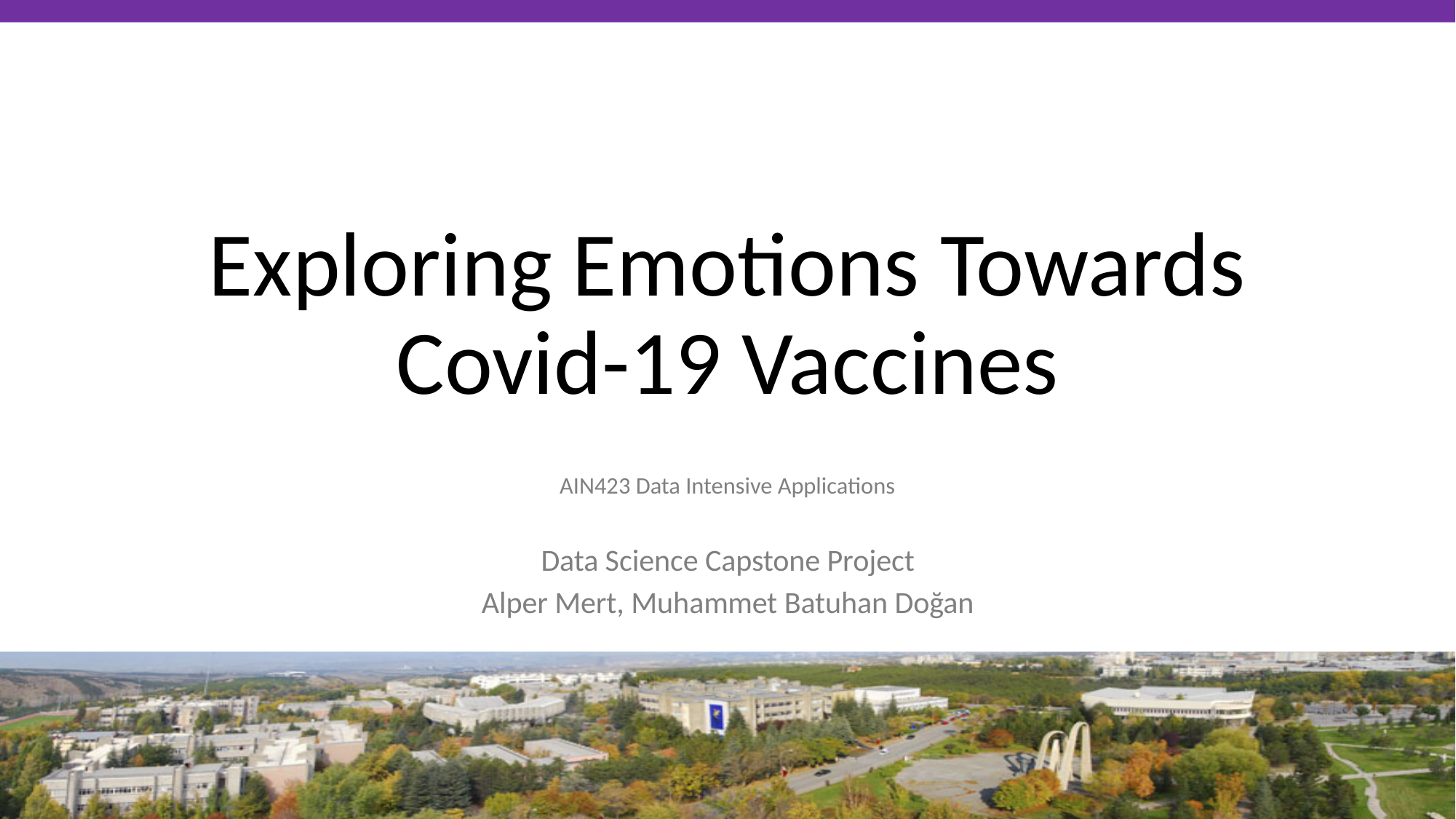

# Exploring Emotions Towards Covid-19 Vaccines

AIN423 Data Intensive Applications

Data Science Capstone Project
Alper Mert, Muhammet Batuhan Doğan